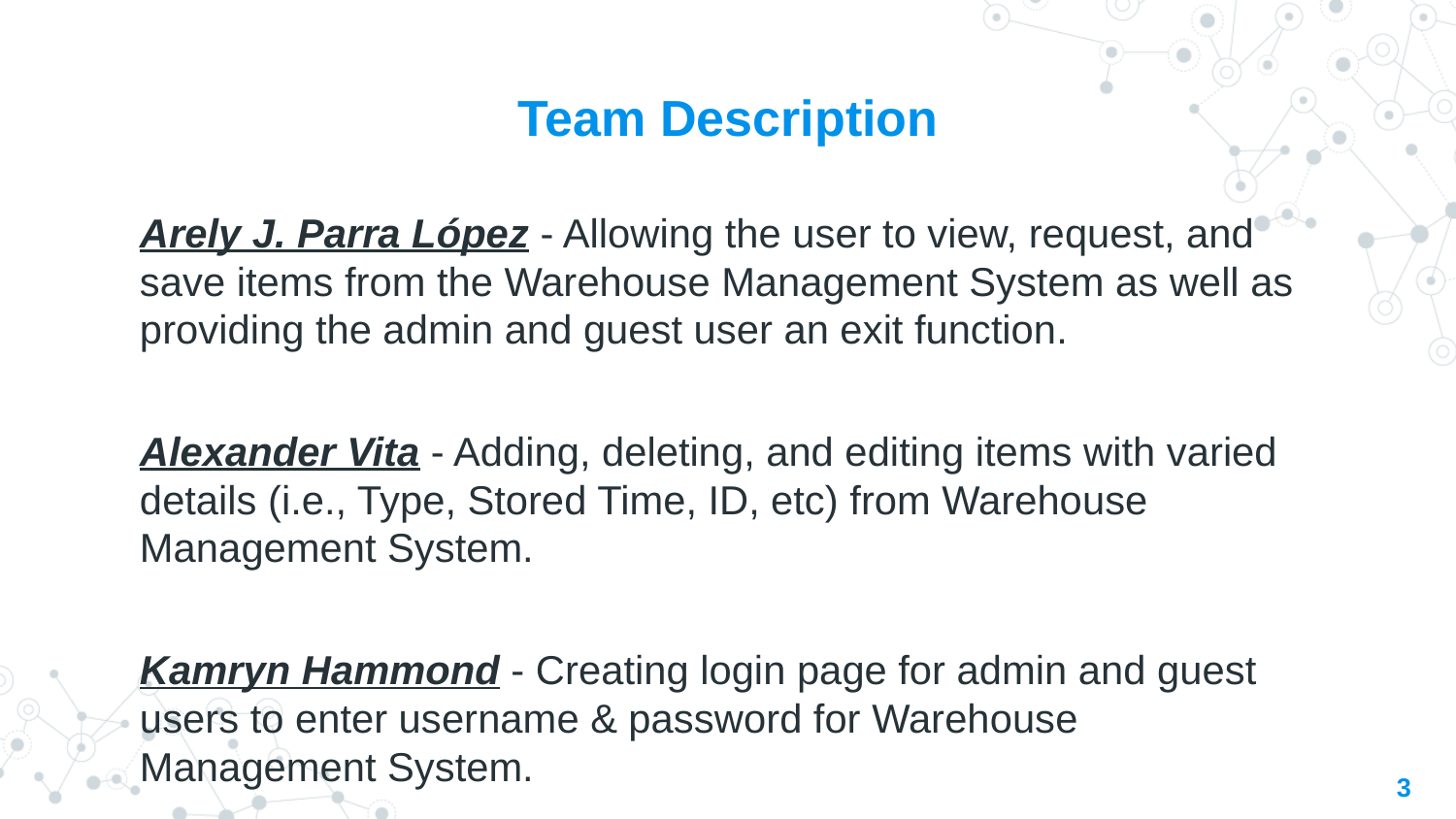

# Team Description
Arely J. Parra López - Allowing the user to view, request, and save items from the Warehouse Management System as well as providing the admin and guest user an exit function.

Alexander Vita - Adding, deleting, and editing items with varied details (i.e., Type, Stored Time, ID, etc) from Warehouse Management System.

Kamryn Hammond - Creating login page for admin and guest users to enter username & password for Warehouse Management System.
3